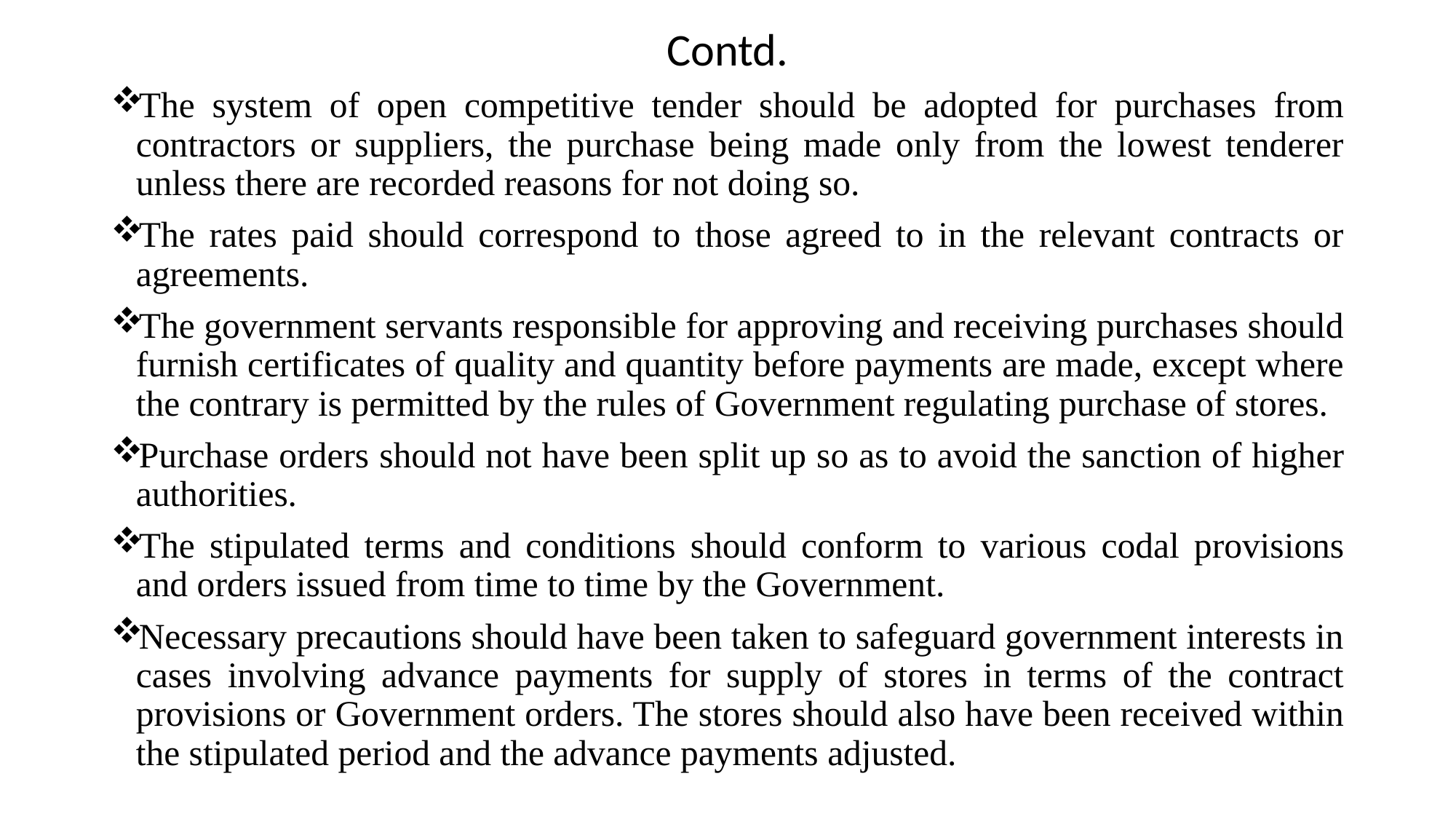

# Contd.
The system of open competitive tender should be adopted for purchases from contractors or suppliers, the purchase being made only from the lowest tenderer unless there are recorded reasons for not doing so.
The rates paid should correspond to those agreed to in the relevant contracts or agreements.
The government servants responsible for approving and receiving purchases should furnish certificates of quality and quantity before payments are made, except where the contrary is permitted by the rules of Government regulating purchase of stores.
Purchase orders should not have been split up so as to avoid the sanction of higher authorities.
The stipulated terms and conditions should conform to various codal provisions and orders issued from time to time by the Government.
Necessary precautions should have been taken to safeguard government interests in cases involving advance payments for supply of stores in terms of the contract provisions or Government orders. The stores should also have been received within the stipulated period and the advance payments adjusted.